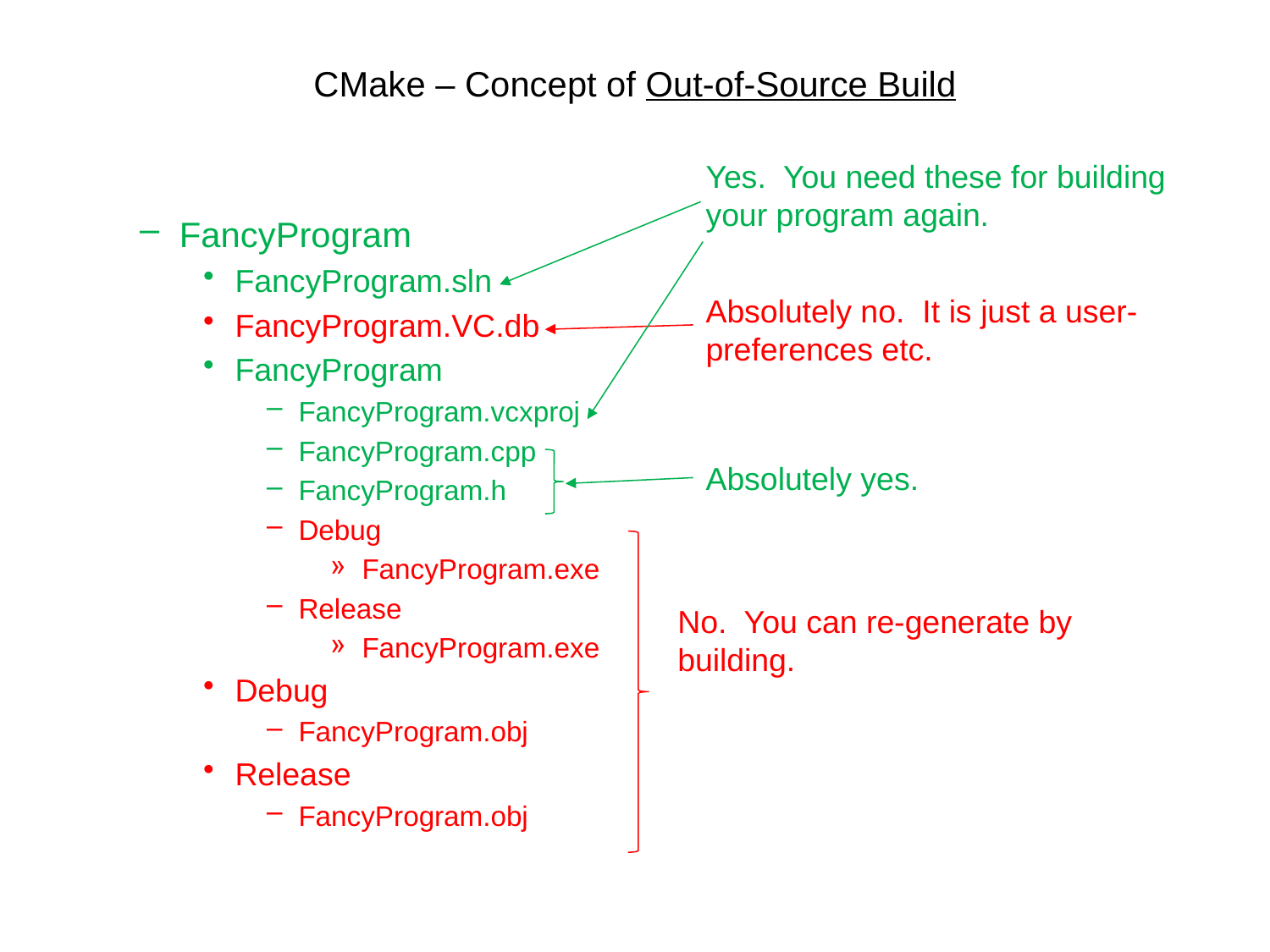

# CMake – Concept of Out-of-Source Build

FancyProgram
FancyProgram.sln
FancyProgram.VC.db
FancyProgram
FancyProgram.vcxproj
FancyProgram.cpp
FancyProgram.h
Debug
FancyProgram.exe
Release
FancyProgram.exe
Debug
FancyProgram.obj
Release
FancyProgram.obj

Yes.  You need these for building your program again.
Absolutely no.  It is just a user-preferences etc.

Absolutely yes.

No.  You can re-generate by building.